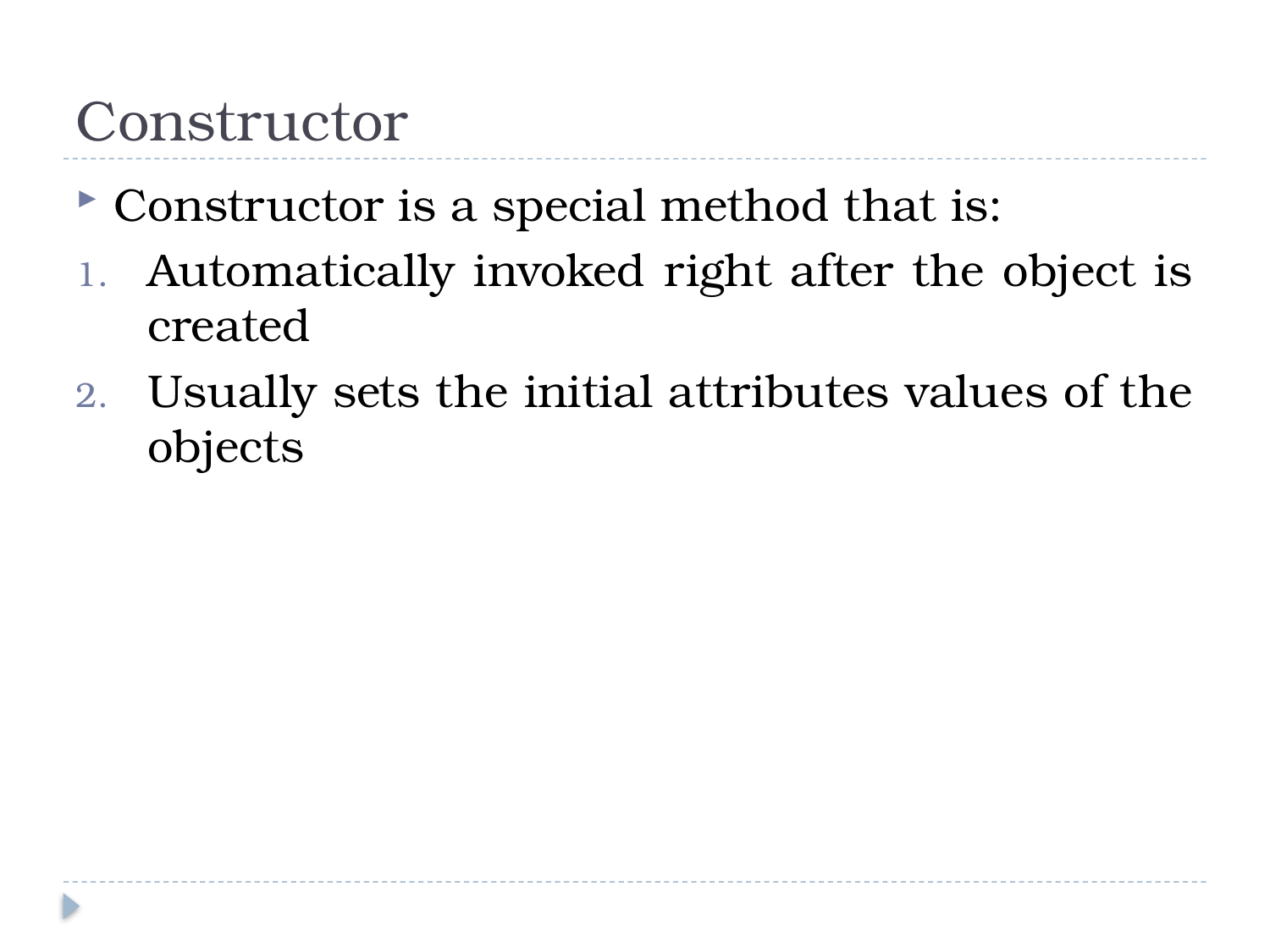

# Constructor
Constructor is a special method that is:
Automatically invoked right after the object is created
Usually sets the initial attributes values of the objects